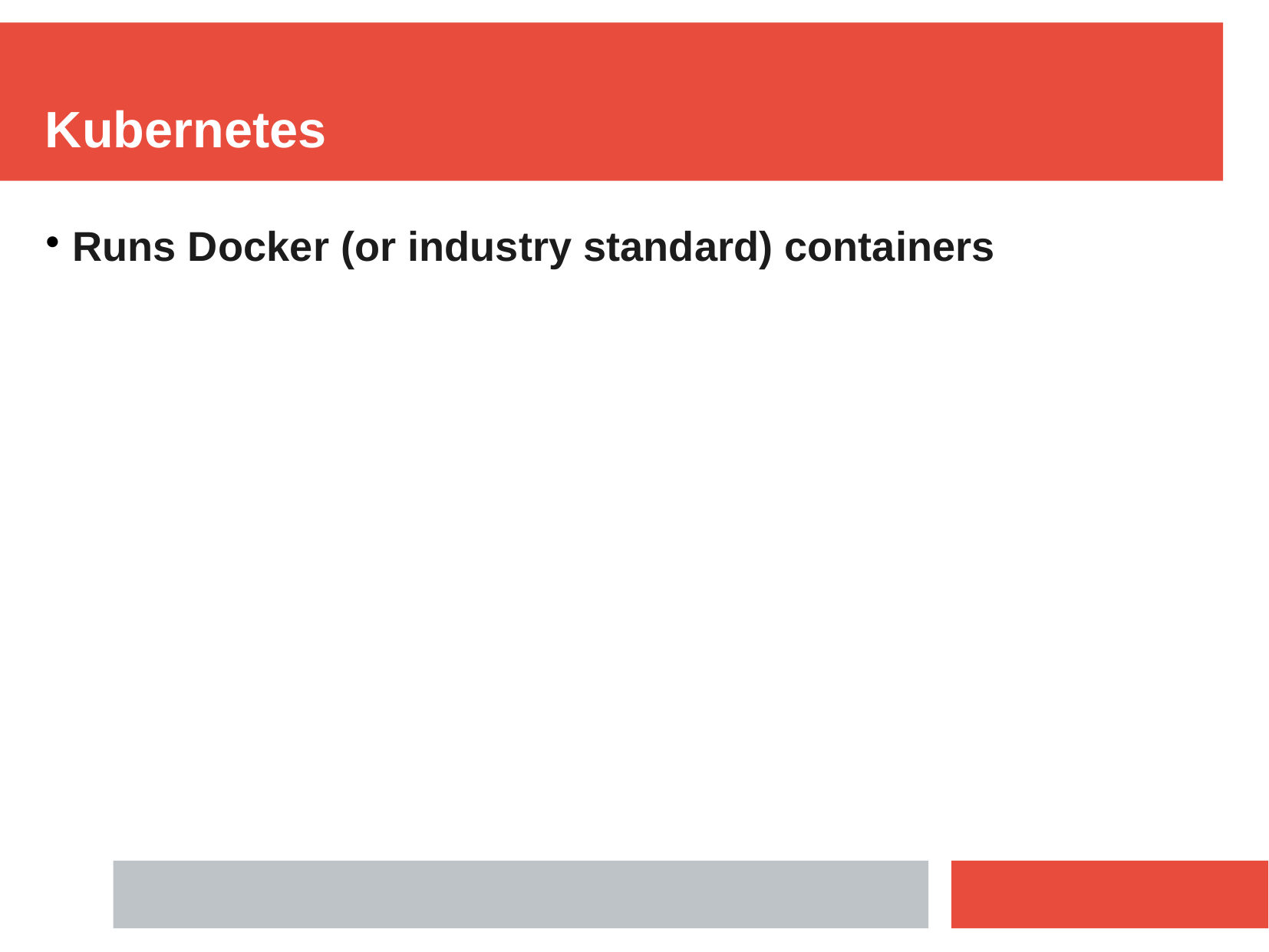

Kubernetes

Runs Docker (or industry standard) containers